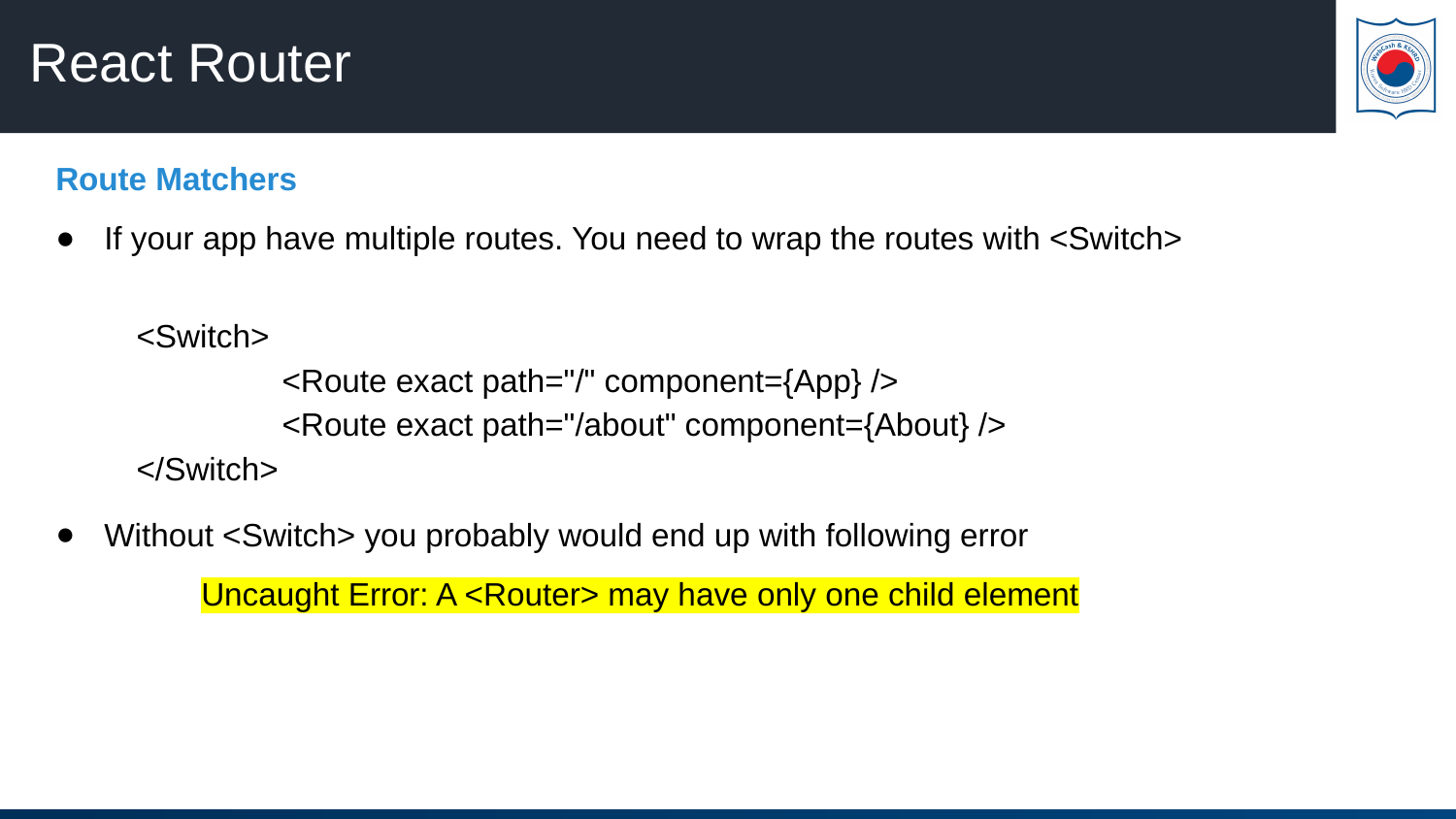

# React Router
Route Matchers
If your app have multiple routes. You need to wrap the routes with <Switch>

Without <Switch> you probably would end up with following error
	Uncaught Error: A <Router> may have only one child element

<Switch>
	<Route exact path="/" component={App} />
	<Route exact path="/about" component={About} />
</Switch>